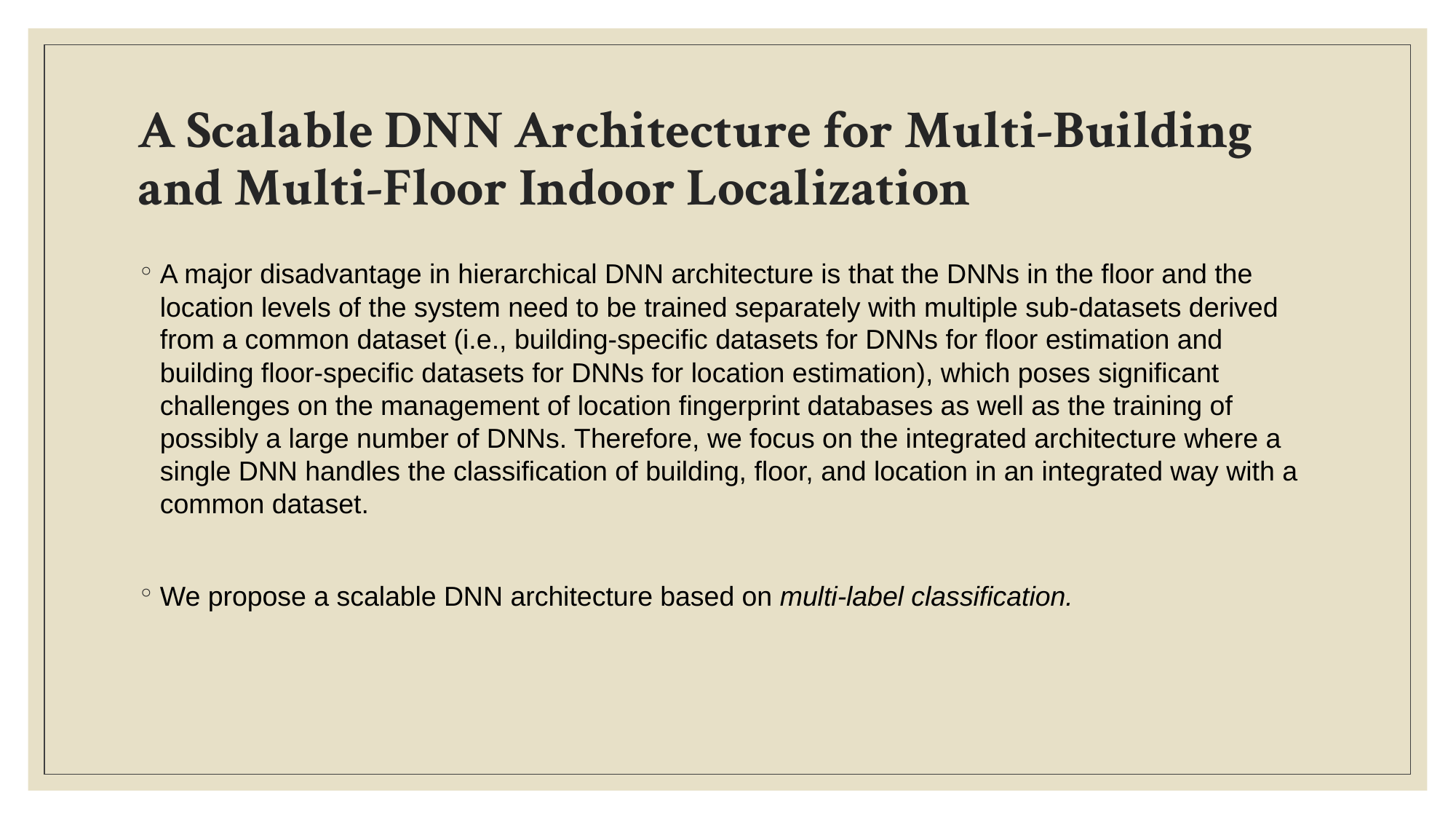

# A Scalable DNN Architecture for Multi-Building and Multi-Floor Indoor Localization
A major disadvantage in hierarchical DNN architecture is that the DNNs in the floor and the location levels of the system need to be trained separately with multiple sub-datasets derived from a common dataset (i.e., building-specific datasets for DNNs for floor estimation and building floor-specific datasets for DNNs for location estimation), which poses significant challenges on the management of location fingerprint databases as well as the training of possibly a large number of DNNs. Therefore, we focus on the integrated architecture where a single DNN handles the classification of building, floor, and location in an integrated way with a common dataset.

We propose a scalable DNN architecture based on multi-label classification.